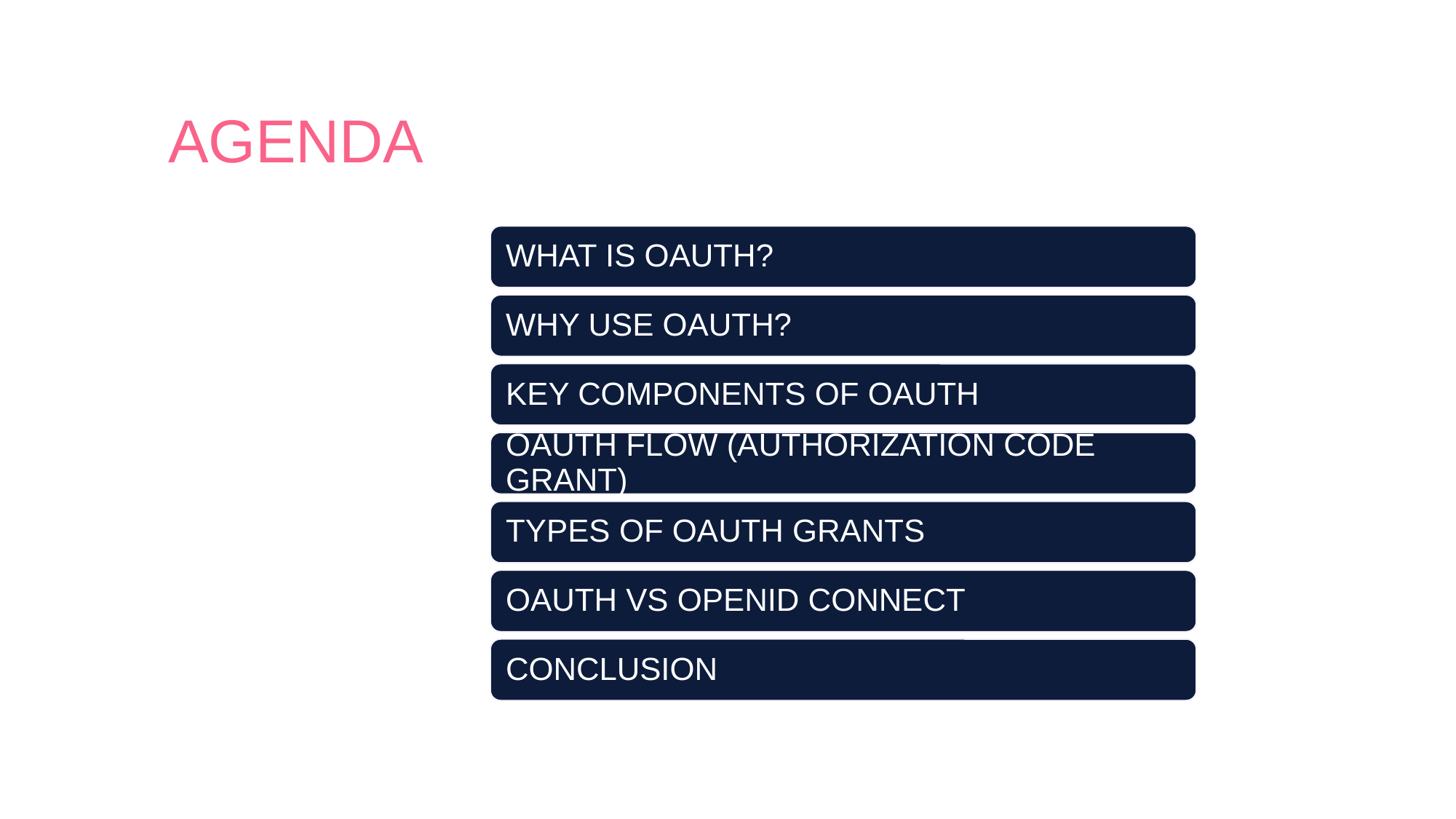

AGENDA
WHAT IS OAUTH?
WHY USE OAUTH?
KEY COMPONENTS OF OAUTH
OAUTH FLOW (AUTHORIZATION CODE GRANT)
TYPES OF OAUTH GRANTS
OAUTH VS OPENID CONNECT
CONCLUSION